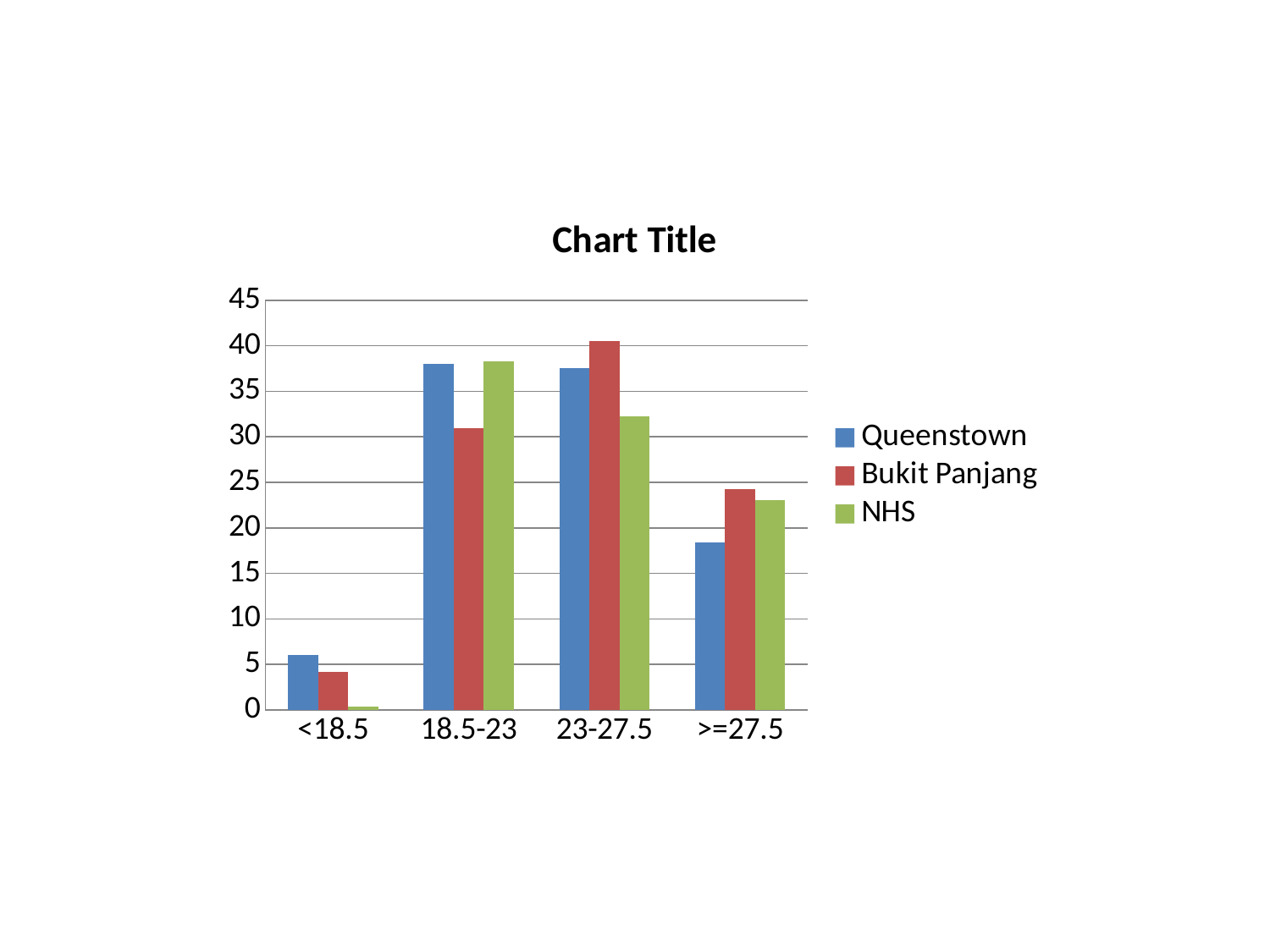

### Chart:

| Category | Queenstown | Bukit Panjang | NHS |
|---|---|---|---|
| <18.5 | 6.01 | 4.15 | 0.4000000000000057 |
| 18.5-23 | 38.02 | 31.0 | 38.3 |
| 23-27.5 | 37.56 | 40.57 | 32.3 |
| >=27.5 | 18.42 | 24.28 | 23.0 |